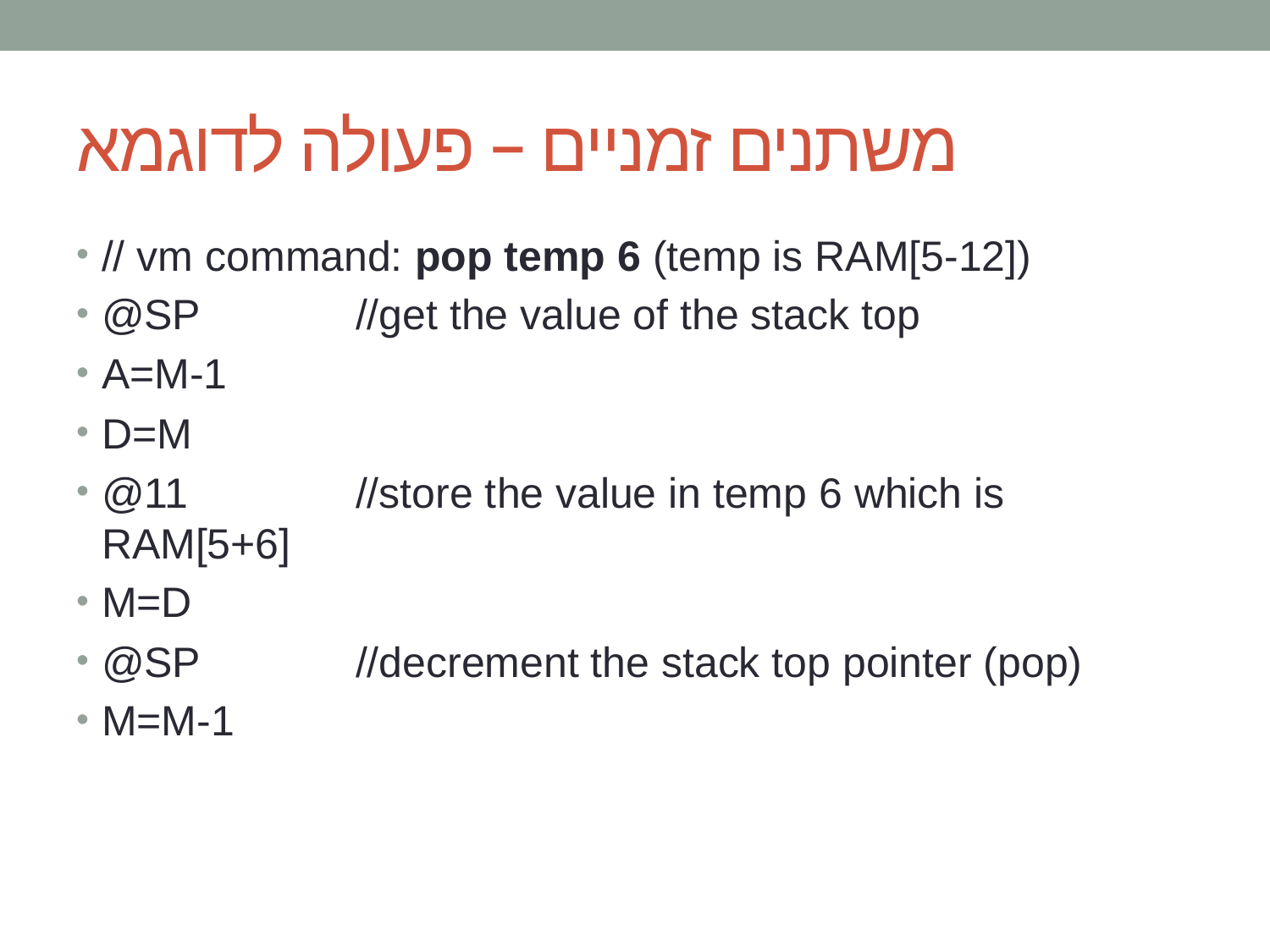

# משתנים זמניים – פעולה לדוגמא
// vm command: pop temp 6 (temp is RAM[5-12])
@SP		//get the value of the stack top
A=M-1
D=M
@11		//store the value in temp 6 which is RAM[5+6]
M=D
@SP		//decrement the stack top pointer (pop)
M=M-1